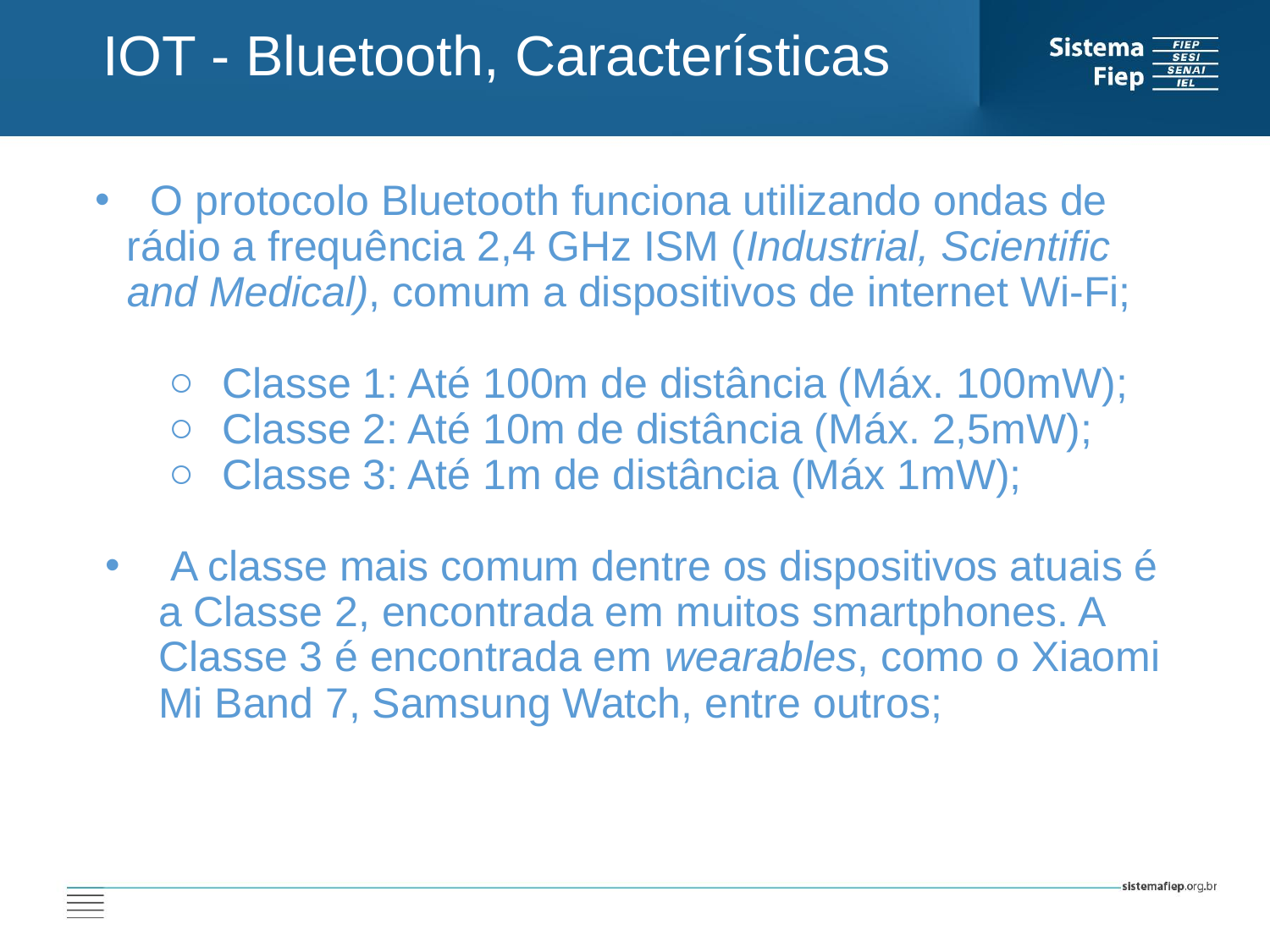

IOT - Bluetooth, Características

  O protocolo Bluetooth funciona utilizando ondas de rádio a frequência 2,4 GHz ISM (Industrial, Scientific and Medical), comum a dispositivos de internet Wi-Fi;

Classe 1: Até 100m de distância (Máx. 100mW);
Classe 2: Até 10m de distância (Máx. 2,5mW);
Classe 3: Até 1m de distância (Máx 1mW);

 A classe mais comum dentre os dispositivos atuais é a Classe 2, encontrada em muitos smartphones. A Classe 3 é encontrada em wearables, como o Xiaomi Mi Band 7, Samsung Watch, entre outros;

AT